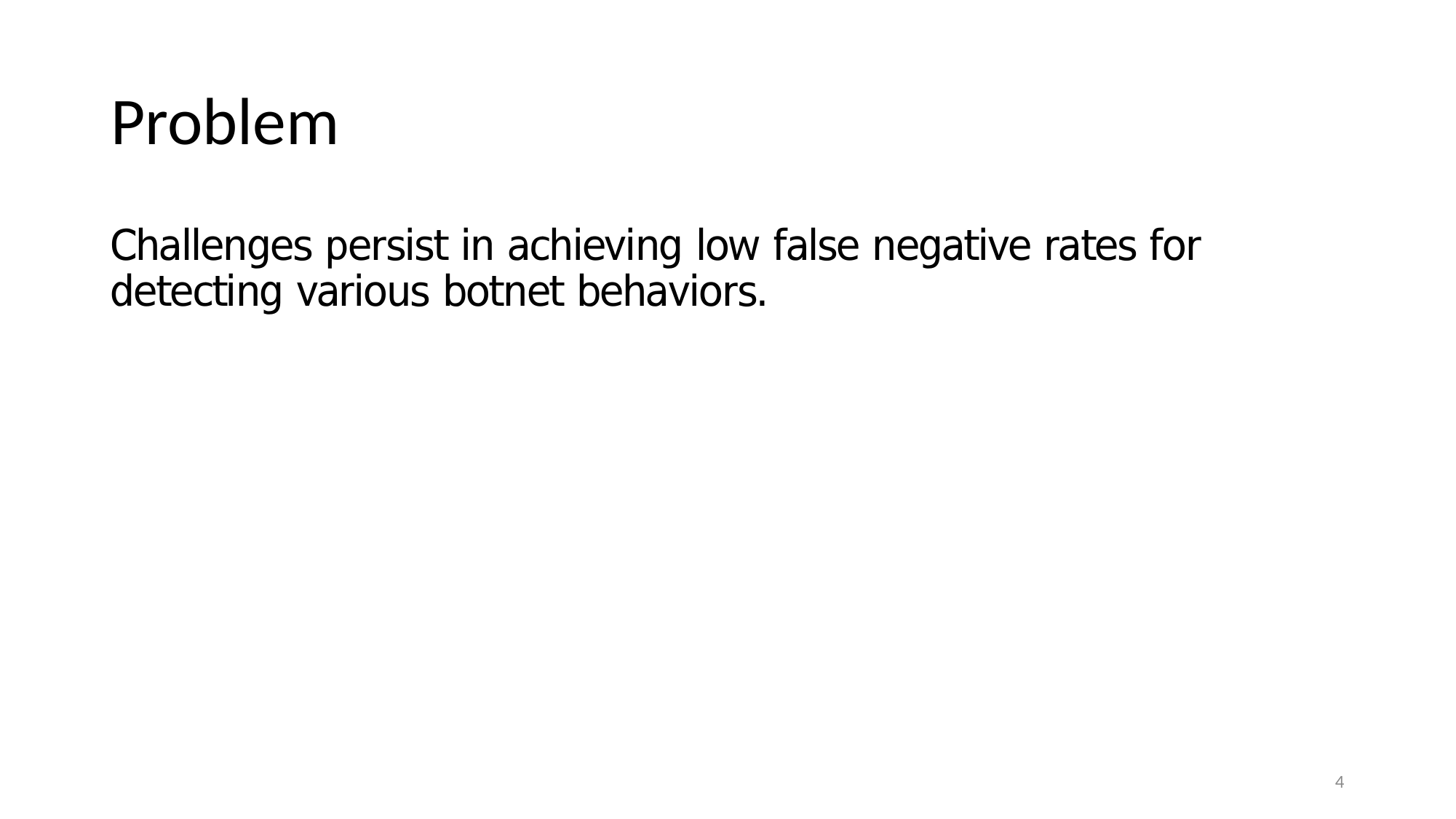

# Problem
Challenges persist in achieving low false negative rates for detecting various botnet behaviors.

4